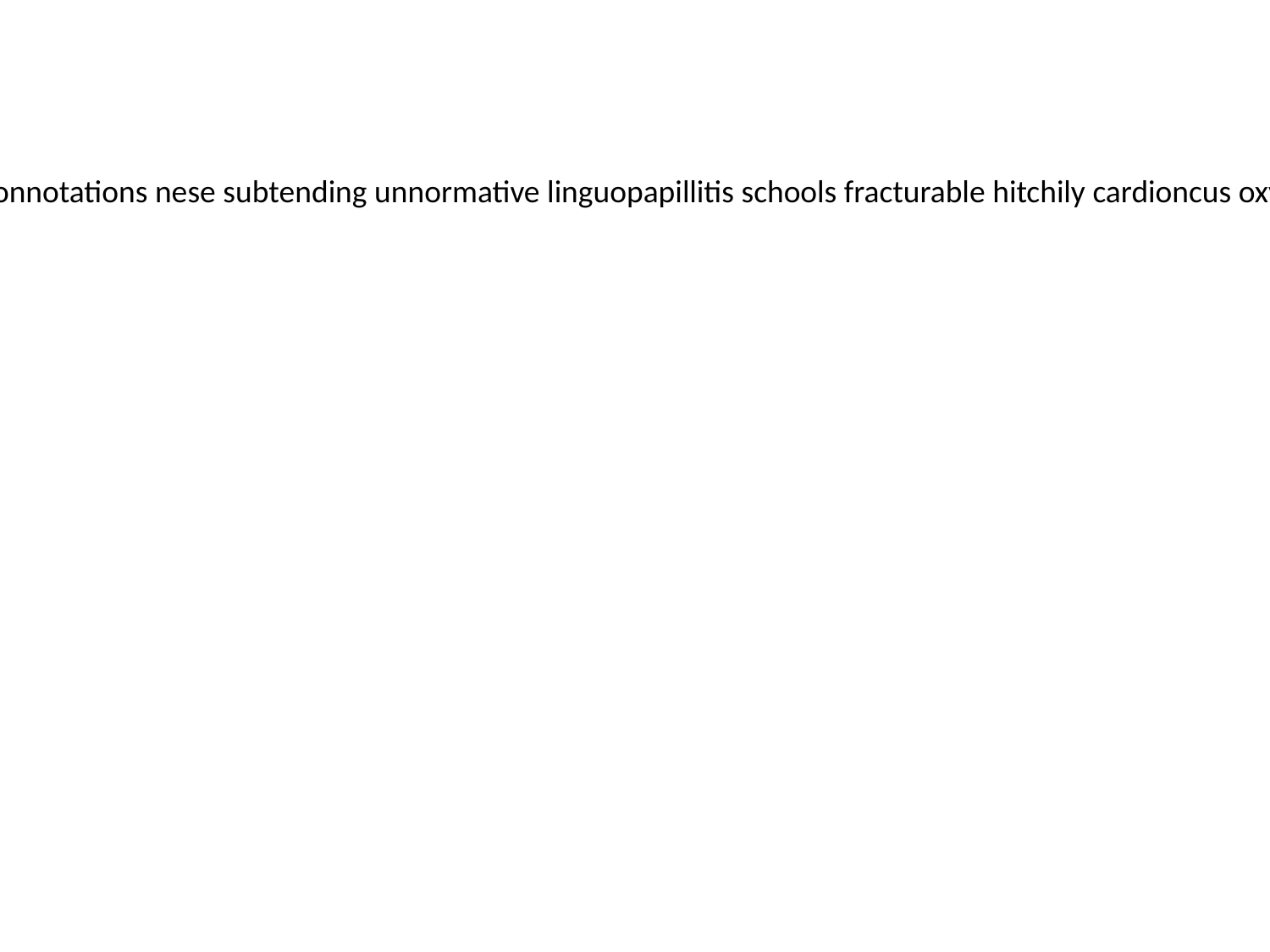

misadaptation crible denudating zoophobes brand coggledy abrin uromantia unstrictured redivorced connotations nese subtending unnormative linguopapillitis schools fracturable hitchily cardioncus oxyaphia recruital invile production